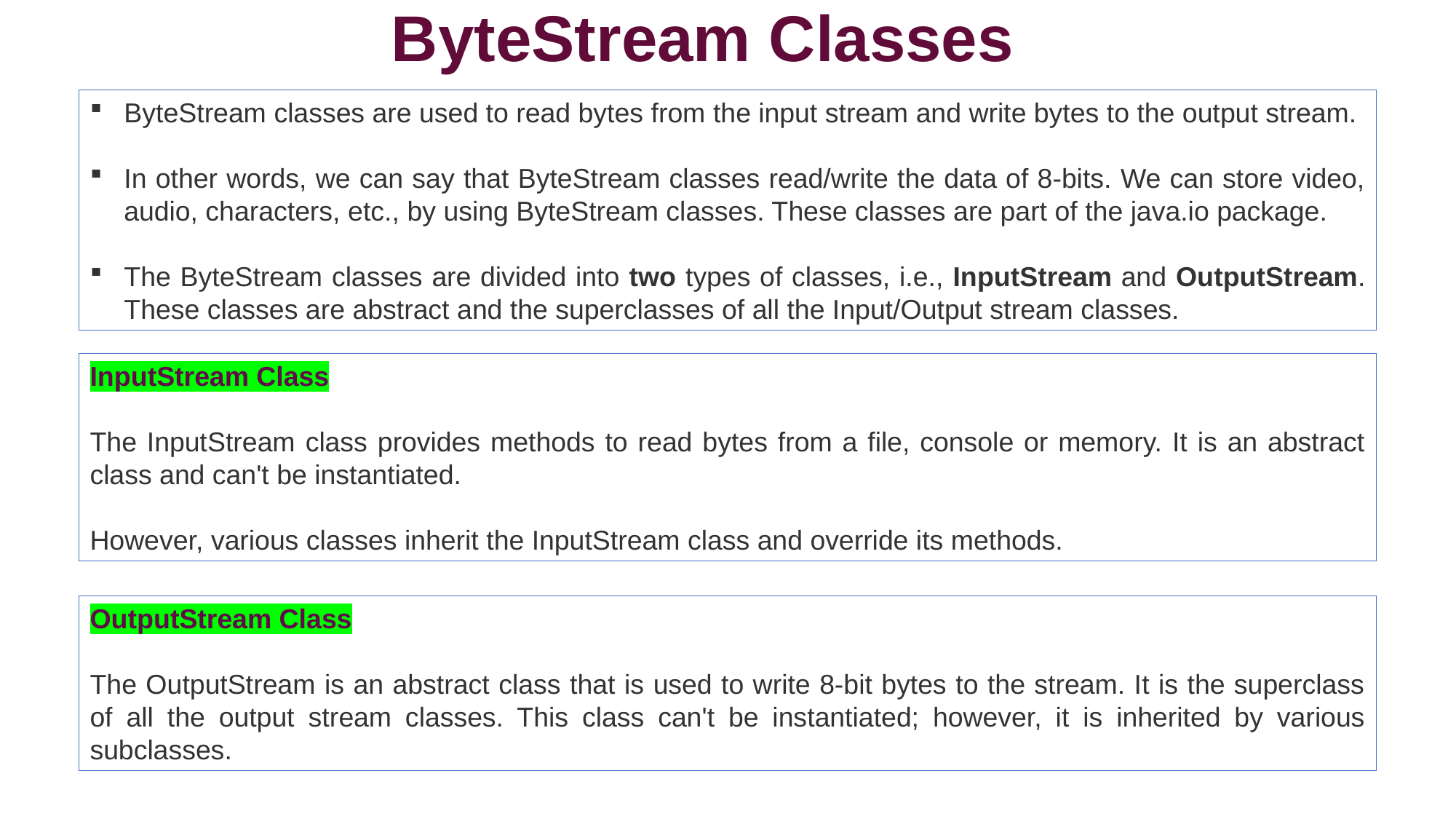

# ByteStream Classes
ByteStream classes are used to read bytes from the input stream and write bytes to the output stream.

In other words, we can say that ByteStream classes read/write the data of 8-bits. We can store video, audio, characters, etc., by using ByteStream classes. These classes are part of the java.io package.

The ByteStream classes are divided into two types of classes, i.e., InputStream and OutputStream. These classes are abstract and the superclasses of all the Input/Output stream classes.
InputStream Class

The InputStream class provides methods to read bytes from a file, console or memory. It is an abstract class and can't be instantiated.

However, various classes inherit the InputStream class and override its methods.
OutputStream Class

The OutputStream is an abstract class that is used to write 8-bit bytes to the stream. It is the superclass of all the output stream classes. This class can't be instantiated; however, it is inherited by various subclasses.